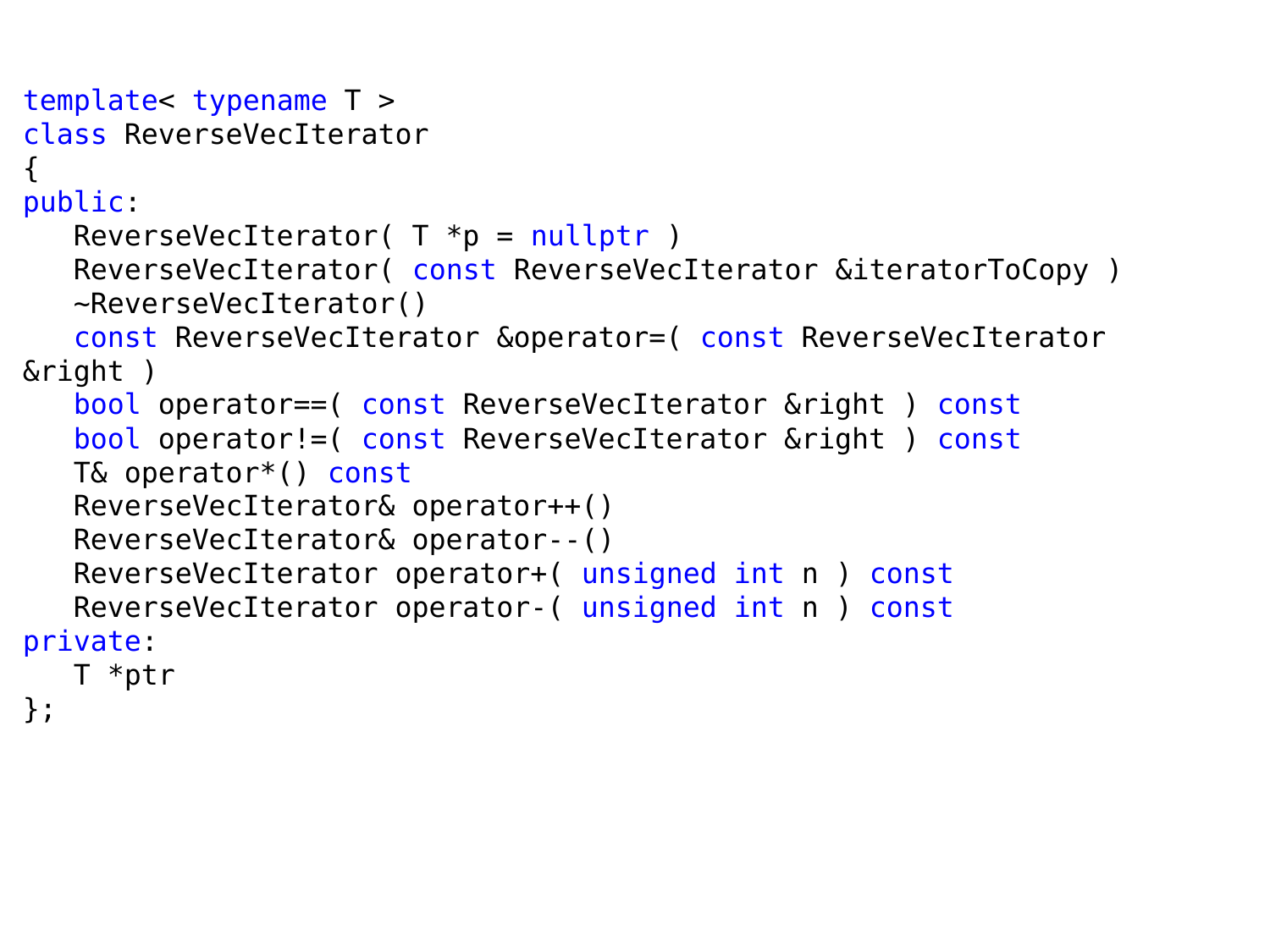

template< typename T >
class ReverseVecIterator
{
public:
   ReverseVecIterator( T *p = nullptr )
   ReverseVecIterator( const ReverseVecIterator &iteratorToCopy )
   ~ReverseVecIterator()
   const ReverseVecIterator &operator=( const ReverseVecIterator &right )
   bool operator==( const ReverseVecIterator &right ) const
   bool operator!=( const ReverseVecIterator &right ) const
   T& operator*() const
   ReverseVecIterator& operator++()
   ReverseVecIterator& operator--()
   ReverseVecIterator operator+( unsigned int n ) const
   ReverseVecIterator operator-( unsigned int n ) const
private:
   T *ptr
};